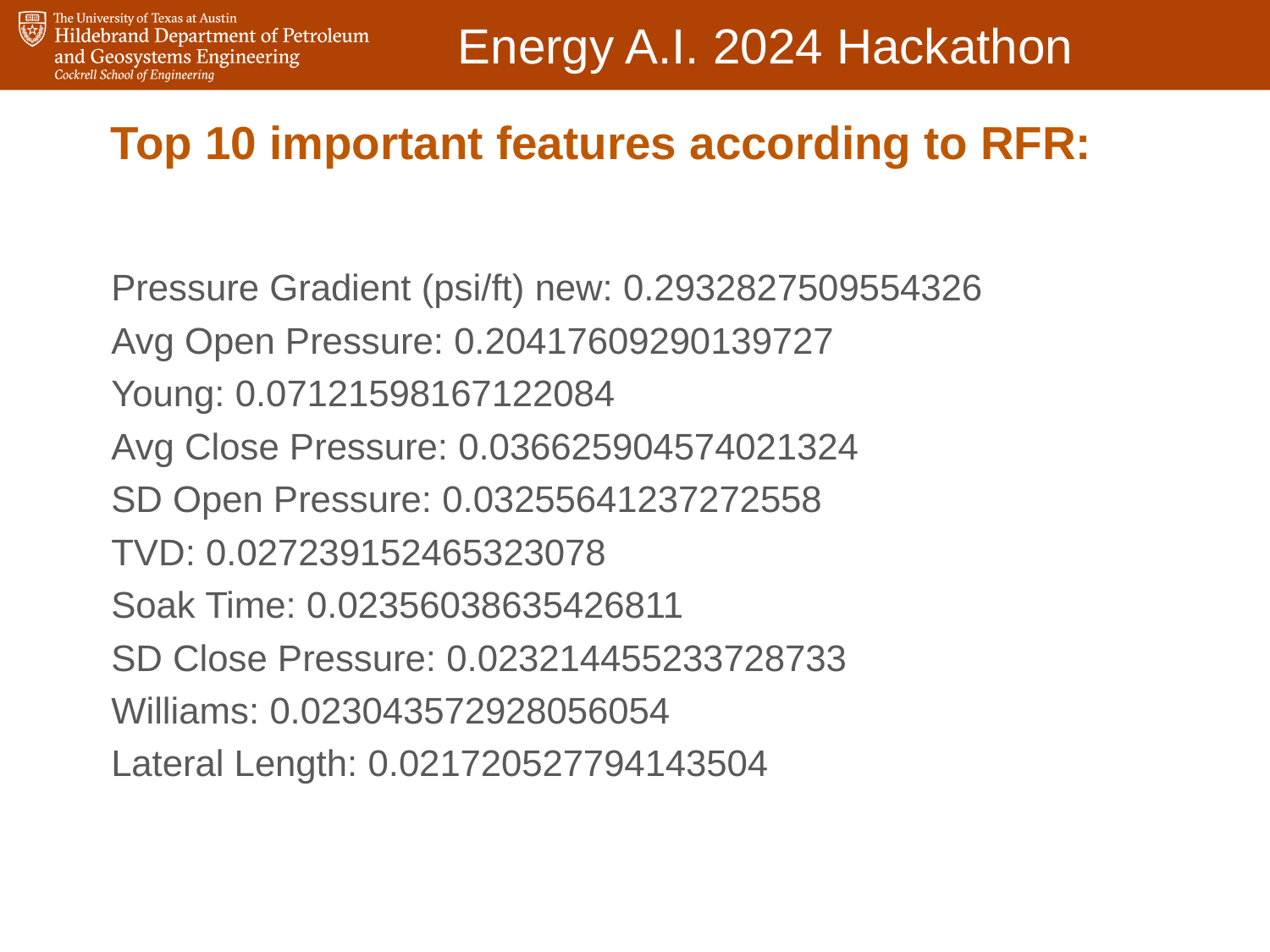

# Top 10 important features according to RFR:

Pressure Gradient (psi/ft) new: 0.2932827509554326
Avg Open Pressure: 0.20417609290139727
Young: 0.07121598167122084
Avg Close Pressure: 0.036625904574021324
SD Open Pressure: 0.03255641237272558
TVD: 0.027239152465323078
Soak Time: 0.02356038635426811
SD Close Pressure: 0.023214455233728733
Williams: 0.023043572928056054
Lateral Length: 0.021720527794143504